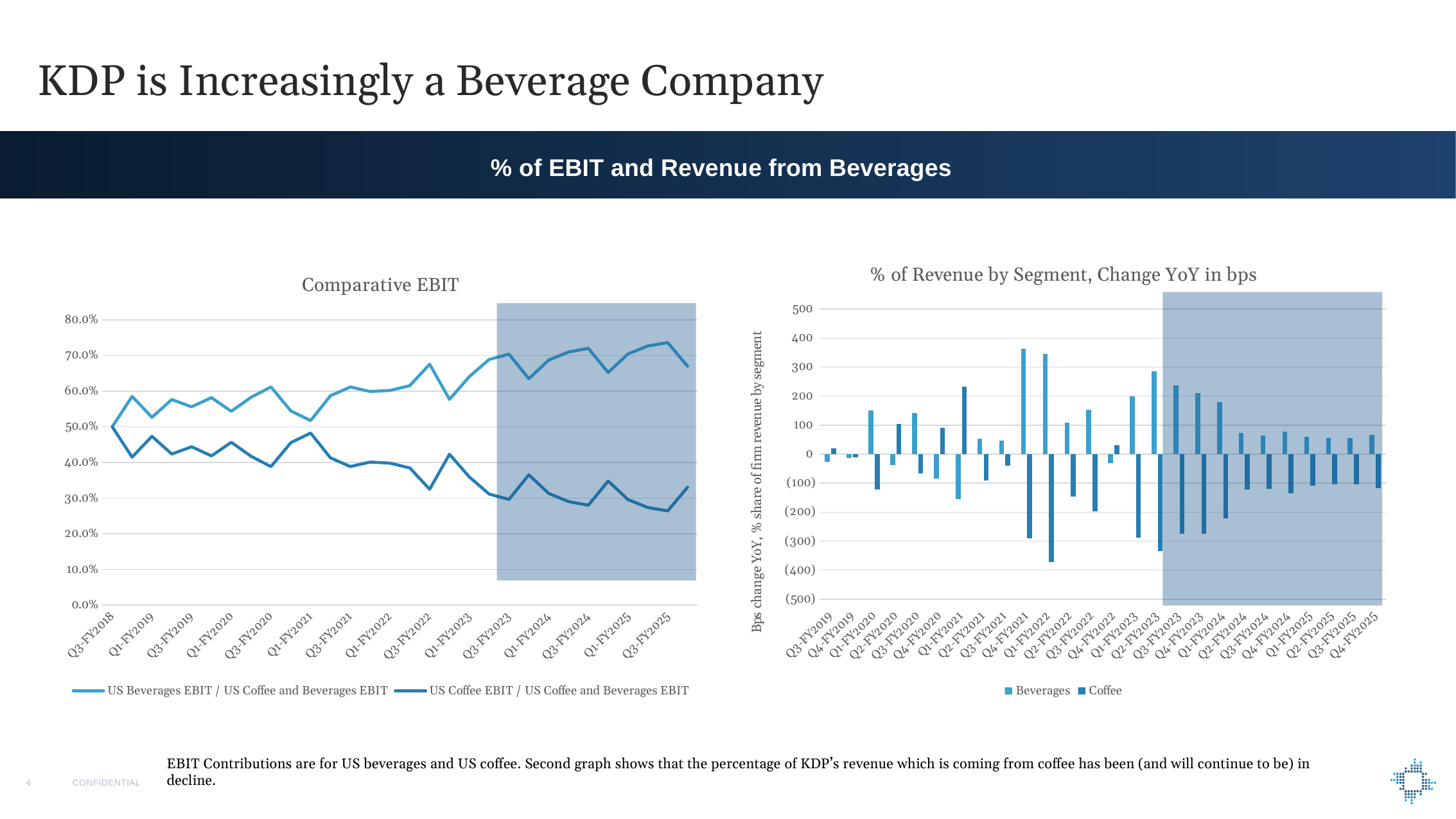

# KDP is Increasingly a Beverage Company
% of EBIT and Revenue from Beverages

### Chart: % of Revenue by Segment, Change YoY in bps

| Category |  |  |
|---|---|---|
| Q3-FY2019 | -27.33346997335517 | 20.490879278540763 |
| Q4-FY2019 | -12.333040361104386 | -11.926756458172093 |
| Q1-FY2020 | 151.3181206281211 | -122.22788735115175 |
| Q2-FY2020 | -37.1575927588863 | 104.17514324085941 |
| Q3-FY2020 | 142.6476221242823 | -67.38191383805992 |
| Q4-FY2020 | -84.29053401032283 | 90.60180534833762 |
| Q1-FY2021 | -154.33245689065234 | 233.1889299724138 |
| Q2-FY2021 | 53.101092410062776 | -90.51213393587886 |
| Q3-FY2021 | 47.478349465104316 | -40.83036169128918 |
| Q4-FY2021 | 363.6722005051163 | -290.20048640732546 |
| Q1-FY2022 | 345.1497007060633 | -371.88396879837717 |
| Q2-FY2022 | 109.03834918222555 | -146.07206735749446 |
| Q3-FY2022 | 153.22771099689936 | -197.93059508134036 |
| Q4-FY2022 | -31.518366237274222 | 31.816133610080843 |
| Q1-FY2023 | 199.45964036356955 | -287.0597587295387 |
| Q2-FY2023 | 285.56436433813894 | -335.2869790271962 |
| Q3-FY2023 | 235.9687265581789 | -274.89233558703086 |
| Q4-FY2023 | 210.4417816777171 | -275.2029517832072 |
| Q1-FY2024 | 178.28234471007676 | -220.8796025819848 |
| Q2-FY2024 | 73.14808470636814 | -121.74289942053385 |
| Q3-FY2024 | 63.95744373003165 | -118.46046268187999 |
| Q4-FY2024 | 77.70848438459099 | -135.18776919049236 |
| Q1-FY2025 | 58.86383516875981 | -107.48160007119174 |
| Q2-FY2025 | 54.70690255561239 | -104.51693063533469 |
| Q3-FY2025 | 56.27370608715876 | -104.55369070984655 |
| Q4-FY2025 | 66.07515463109337 | -117.64825214504226 |

### Chart: Comparative EBIT

| Category | US Beverages EBIT / US Coffee and Beverages EBIT | US Coffee EBIT / US Coffee and Beverages EBIT |
|---|---|---|
| Q3-FY2018 | 0.49999999999999994 | 0.5 |
| Q4-FY2018 | 0.5851297844258689 | 0.4148702155741312 |
| Q1-FY2019 | 0.52668355985564 | 0.47331644014436 |
| Q2-FY2019 | 0.5763023152270703 | 0.4236976847729297 |
| Q3-FY2019 | 0.5559647023238076 | 0.4440352976761925 |
| Q4-FY2019 | 0.5815611555009219 | 0.4184388444990781 |
| Q1-FY2020 | 0.5434471712144614 | 0.4565528287855386 |
| Q2-FY2020 | 0.582763833535313 | 0.41723616646468686 |
| Q3-FY2020 | 0.6116825655475212 | 0.3883174344524788 |
| Q4-FY2020 | 0.5445282975521785 | 0.45547170244782165 |
| Q1-FY2021 | 0.5174129353233831 | 0.48258706467661694 |
| Q2-FY2021 | 0.5871040723981901 | 0.41289592760180993 |
| Q3-FY2021 | 0.6114649681528662 | 0.3885350318471338 |
| Q4-FY2021 | 0.5989247311827957 | 0.4010752688172043 |
| Q1-FY2022 | 0.6018518518518519 | 0.39814814814814814 |
| Q2-FY2022 | 0.6152980877390326 | 0.3847019122609674 |
| Q3-FY2022 | 0.6752577319587629 | 0.3247422680412371 |
| Q4-FY2022 | 0.5768482490272373 | 0.42315175097276264 |
| Q1-FY2023 | 0.6406052963430012 | 0.3593947036569987 |
| Q2-FY2023 | 0.6886993603411514 | 0.31130063965884863 |
| Q3-FY2023 | 0.7036189039506439 | 0.29638109604935614 |
| Q4-FY2023 | 0.6345280333464008 | 0.36547196665359916 |
| Q1-FY2024 | 0.6868052134373234 | 0.3131947865626767 |
| Q2-FY2024 | 0.7096132446271775 | 0.2903867553728226 |
| Q3-FY2024 | 0.7198978720014023 | 0.28010212799859774 |
| Q4-FY2024 | 0.652089186782931 | 0.347910813217069 |
| Q1-FY2025 | 0.7042714592582051 | 0.29572854074179494 |
| Q2-FY2025 | 0.7263555563587627 | 0.2736444436412374 |
| Q3-FY2025 | 0.7358683722833237 | 0.26413162771667625 |
| Q4-FY2025 | 0.6695789960457663 | 0.3304210039542335 |
EBIT Contributions are for US beverages and US coffee. Second graph shows that the percentage of KDP’s revenue which is coming from coffee has been (and will continue to be) in decline.
4